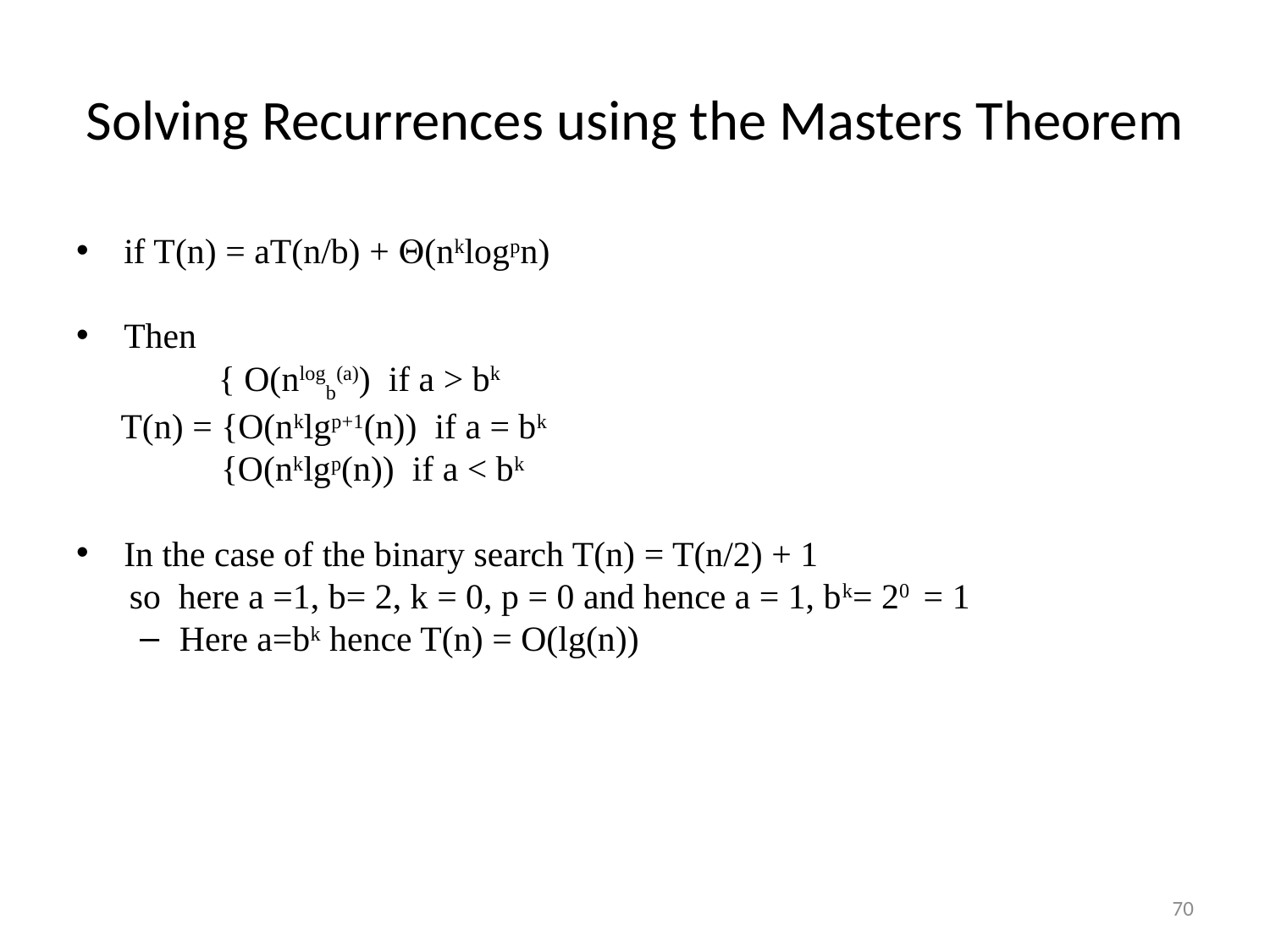

# Solving Recurrences using the Masters Theorem
if T(n) = aT(n/b) + Θ(nklogpn)

Then
                { O(nlogb(a))  if a > bk
     T(n) = {O(nklgp+1(n))  if a = bk
	  {O(nklgp(n))  if a < bk

In the case of the binary search T(n) = T(n/2) + 1
      so  here a =1, b= 2, k = 0, p = 0 and hence a = 1, bk= 20  = 1
Here a=bk hence T(n) = O(lg(n))

70